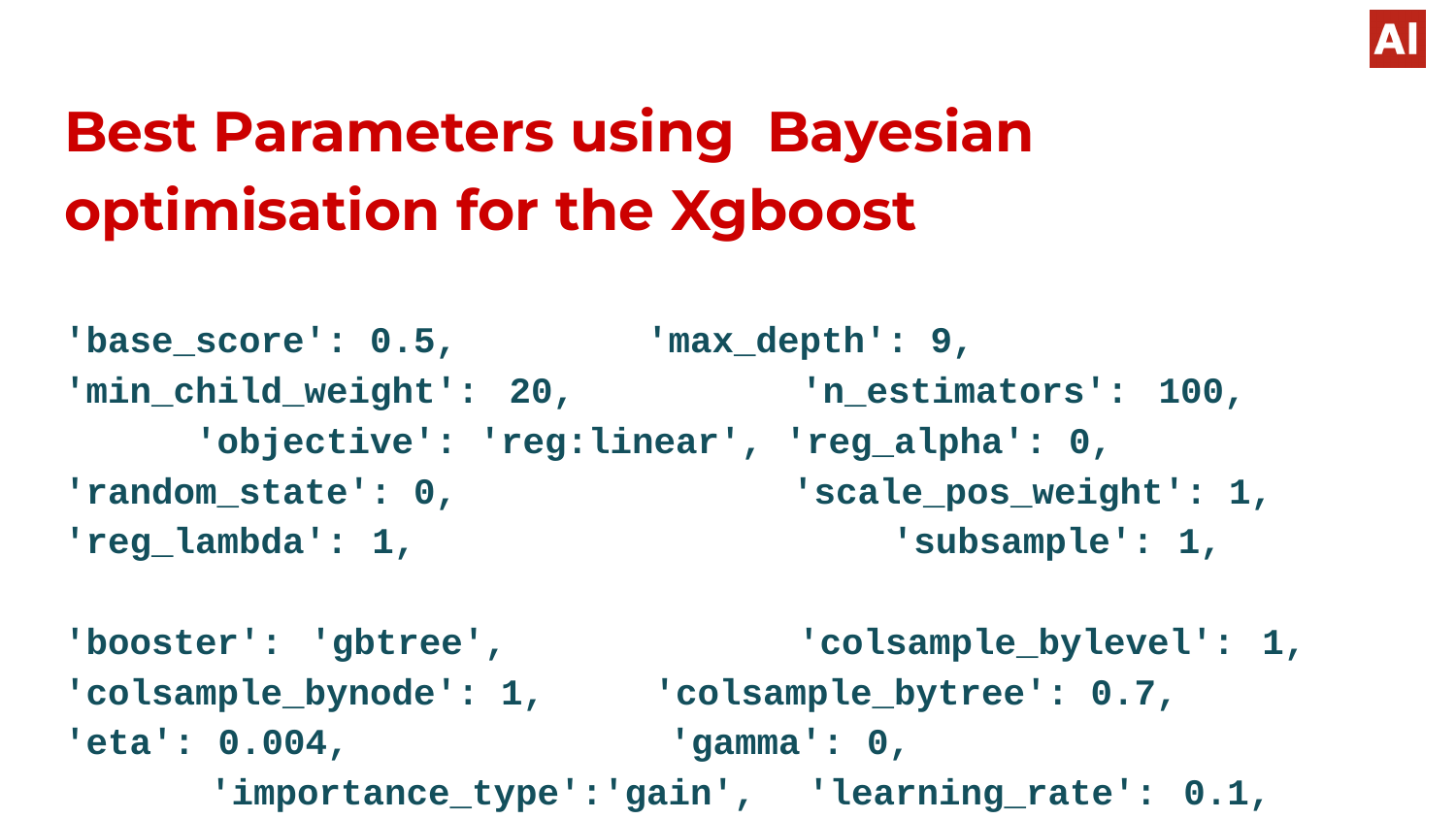

# Best Parameters using  Bayesian optimisation for the Xgboost
'base_score': 0.5,        	'max_depth': 9,
'min_child_weight': 20,		'n_estimators': 100,	       'objective': 'reg:linear', 'reg_alpha': 0,
'random_state': 0,  		'scale_pos_weight': 1,
'reg_lambda': 1,			    'subsample': 1,
'booster': 'gbtree',		'colsample_bylevel': 1, 	'colsample_bynode': 1,     'colsample_bytree': 0.7,
'eta': 0.004,              'gamma': 0,					'importance_type':'gain',  'learning_rate': 0.1, 		'max_delta_step': 0,